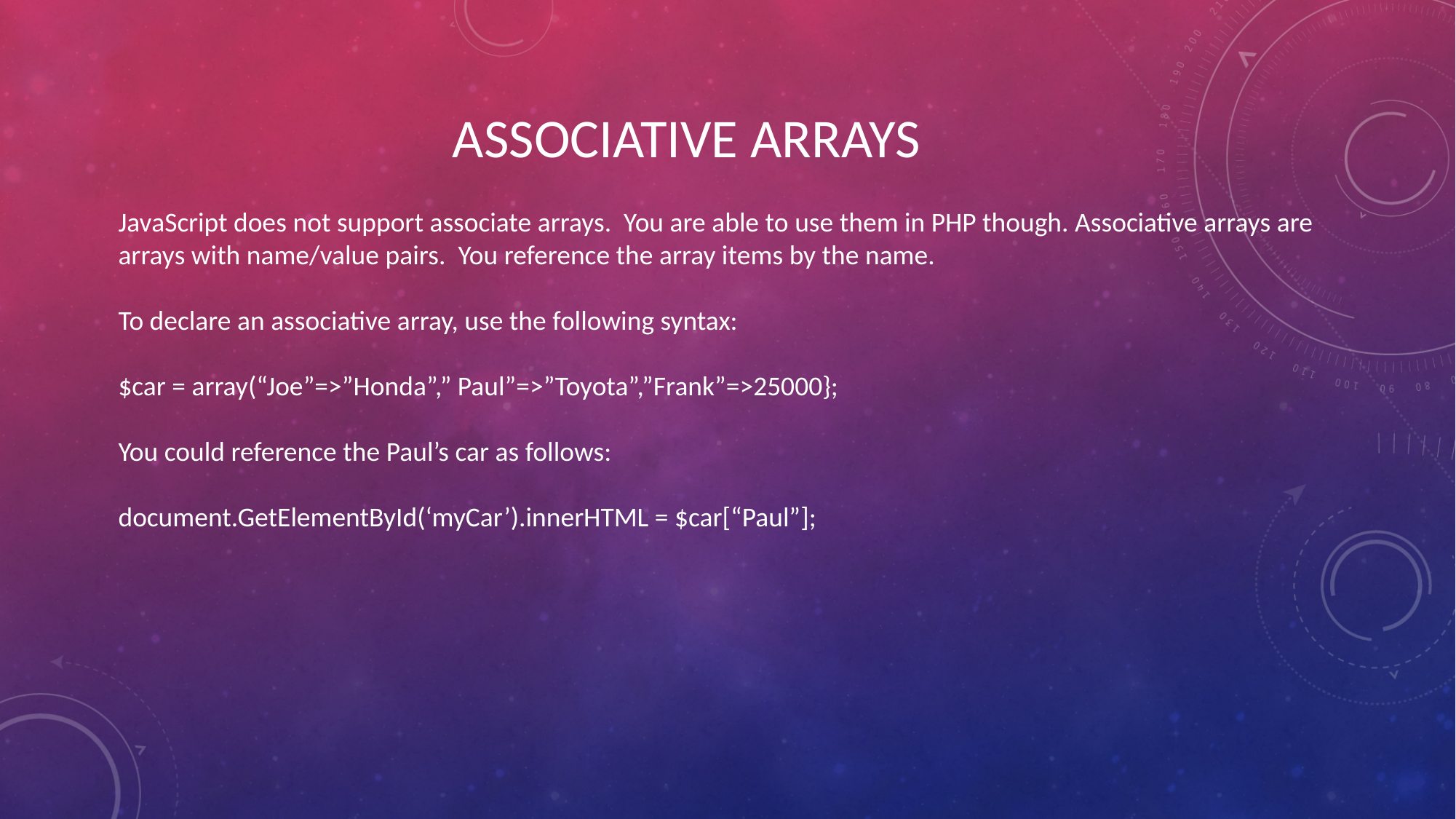

# Associative Arrays
JavaScript does not support associate arrays.  You are able to use them in PHP though. Associative arrays are arrays with name/value pairs.  You reference the array items by the name.

To declare an associative array, use the following syntax:

$car = array(“Joe”=>”Honda”,” Paul”=>”Toyota”,”Frank”=>25000};

You could reference the Paul’s car as follows:

document.GetElementById(‘myCar’).innerHTML = $car[“Paul”];